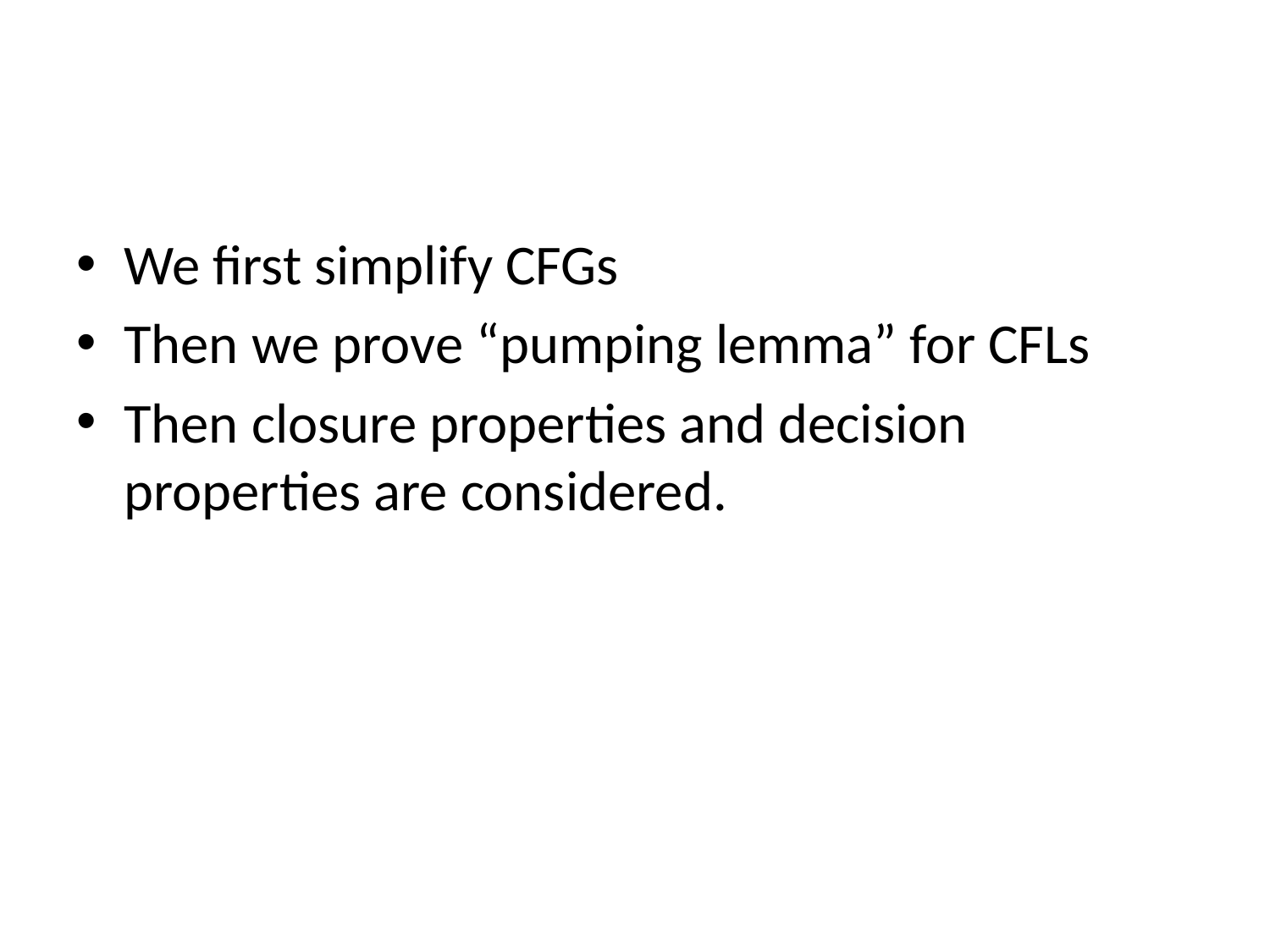

#
We first simplify CFGs
Then we prove “pumping lemma” for CFLs
Then closure properties and decision properties are considered.